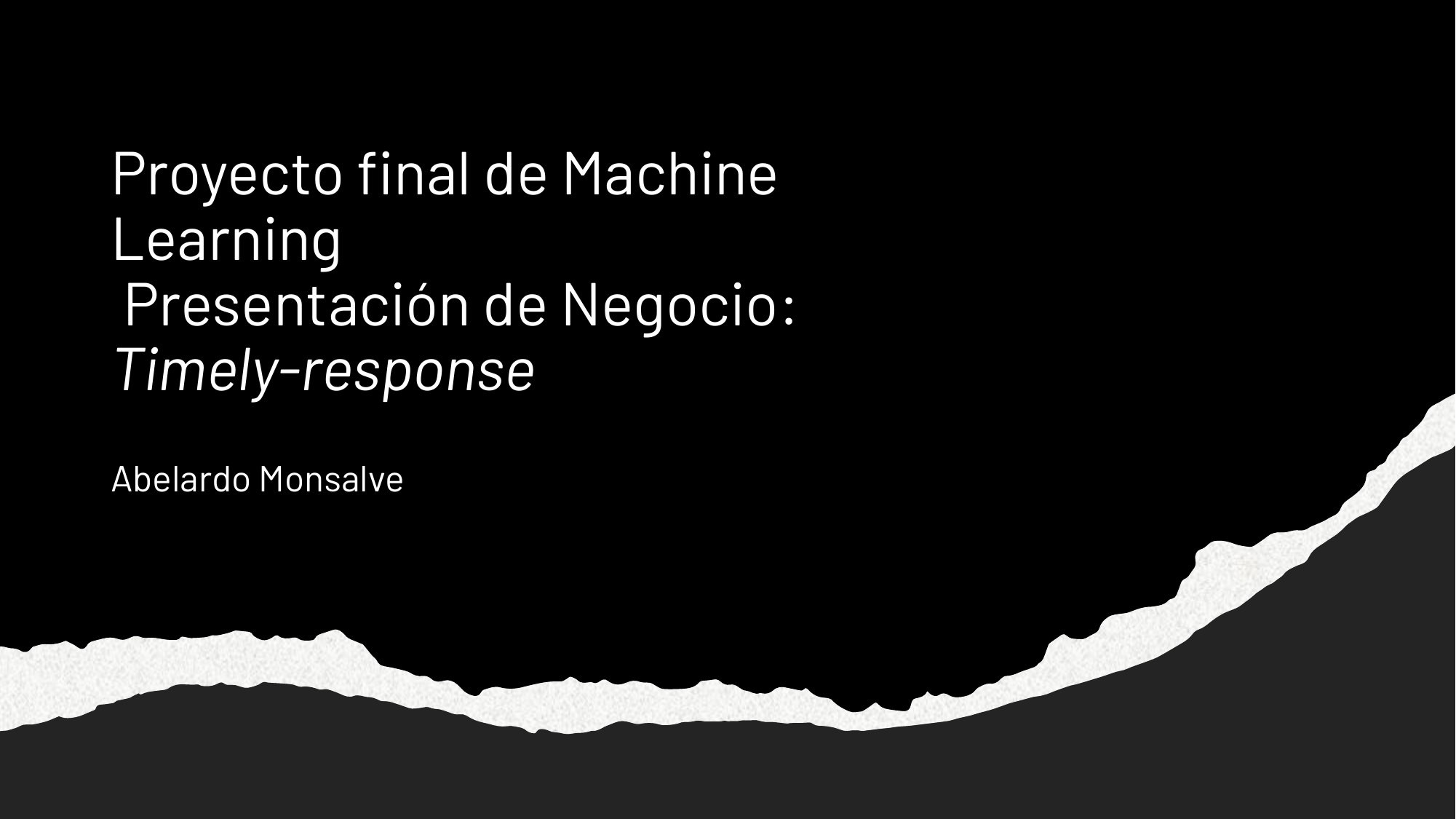

# Proyecto final de Machine Learning Presentación de Negocio: Timely-response

Abelardo Monsalve